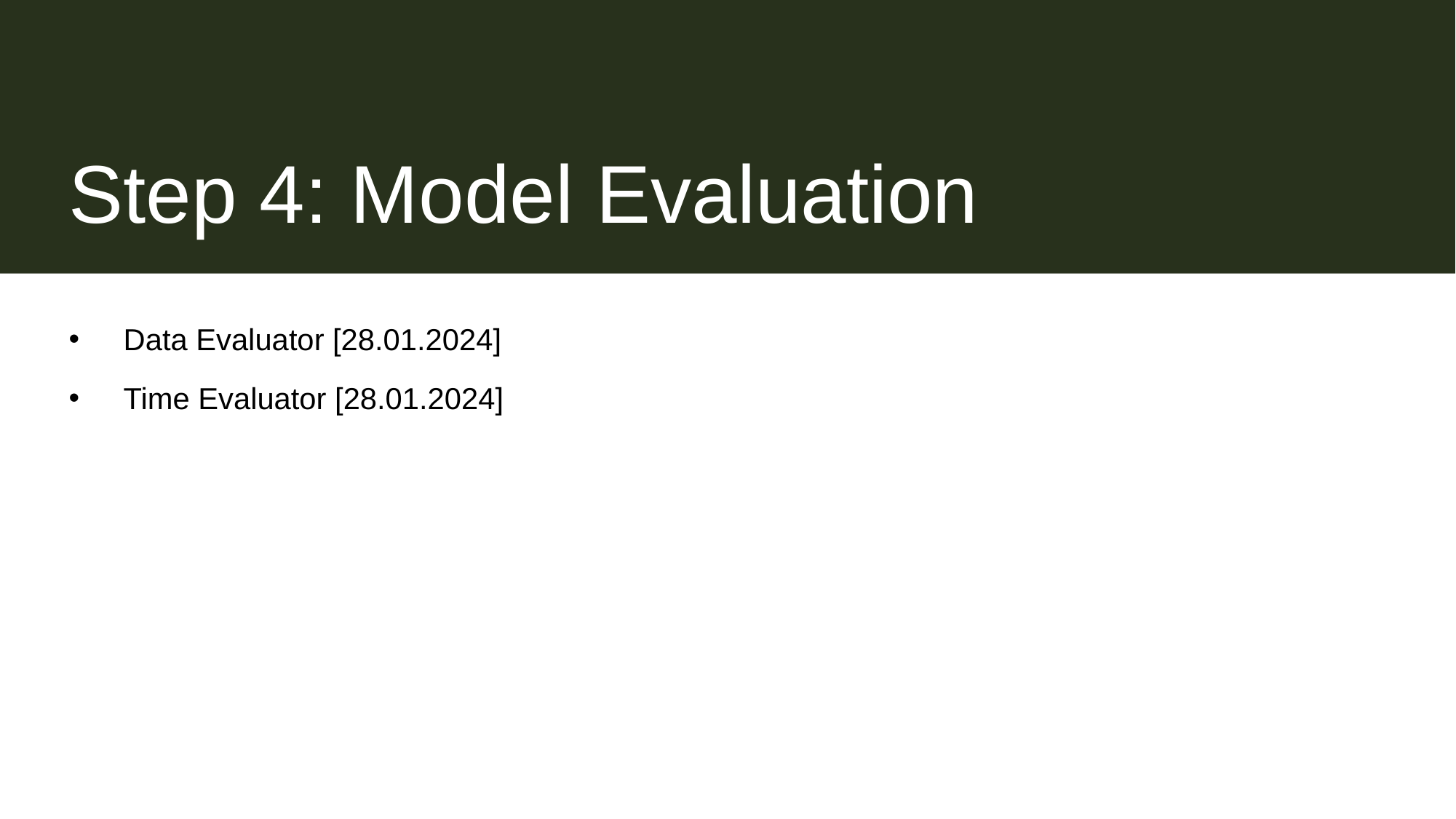

# Step 4: Model Evaluation
Data Evaluator [28.01.2024]
Time Evaluator [28.01.2024]